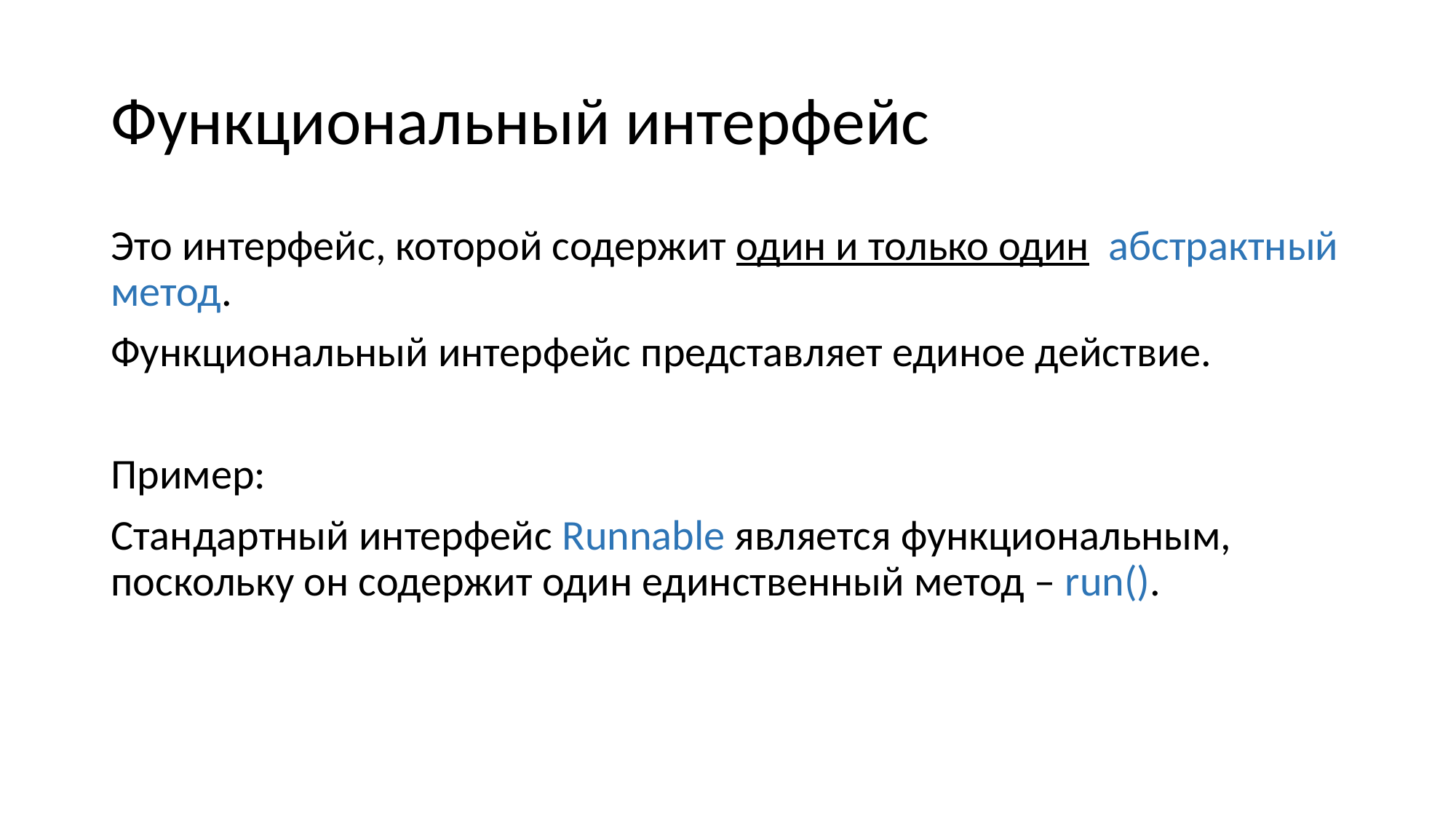

# Функциональный интерфейс
Это интерфейс, которой содержит один и только один  абстрактный метод.
Функциональный интерфейс представляет единое действие.

Пример:
Стандартный интерфейс Runnable является функциональным, поскольку он содержит один единственный метод – run().